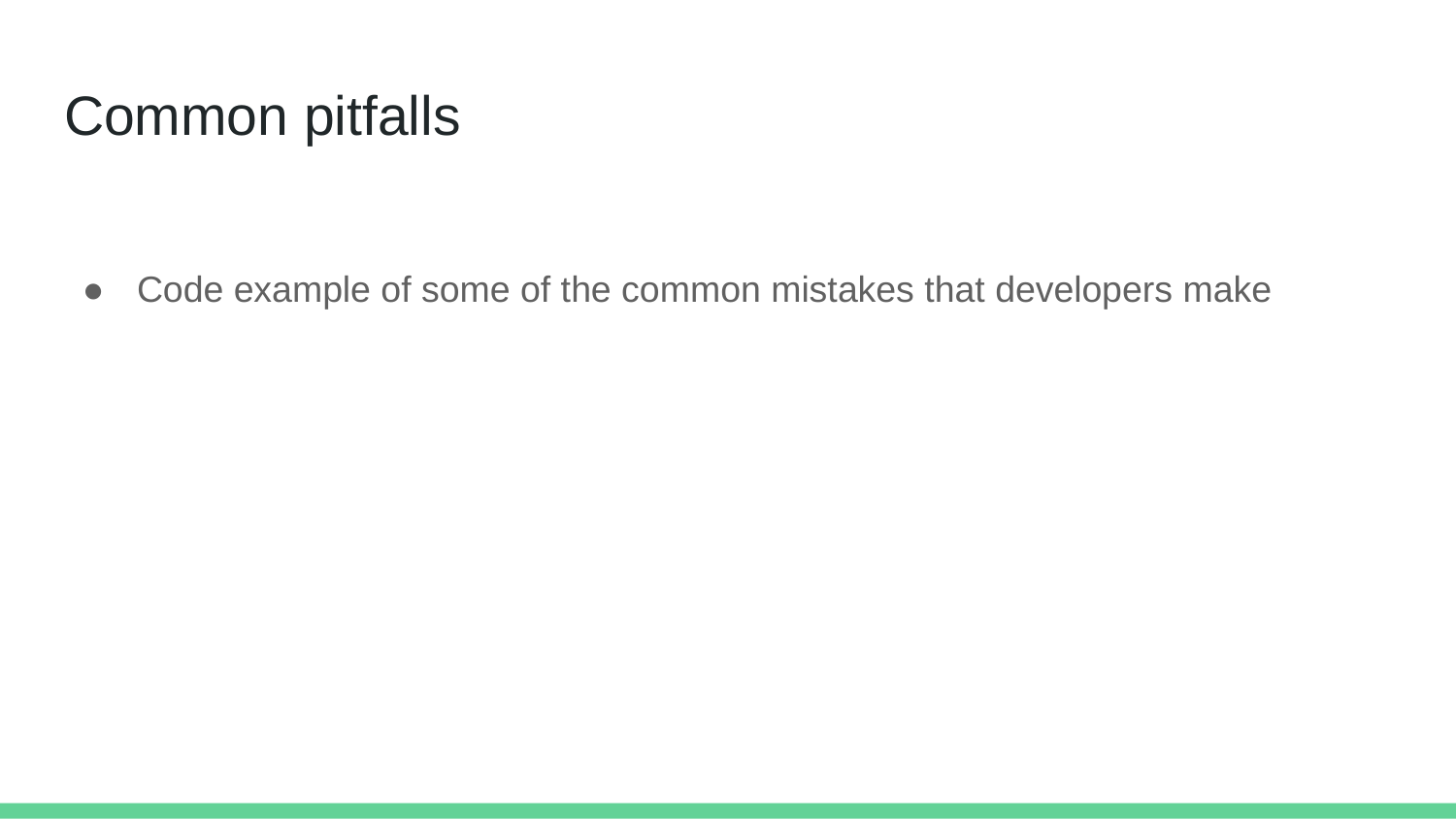

# Common pitfalls

Code example of some of the common mistakes that developers make